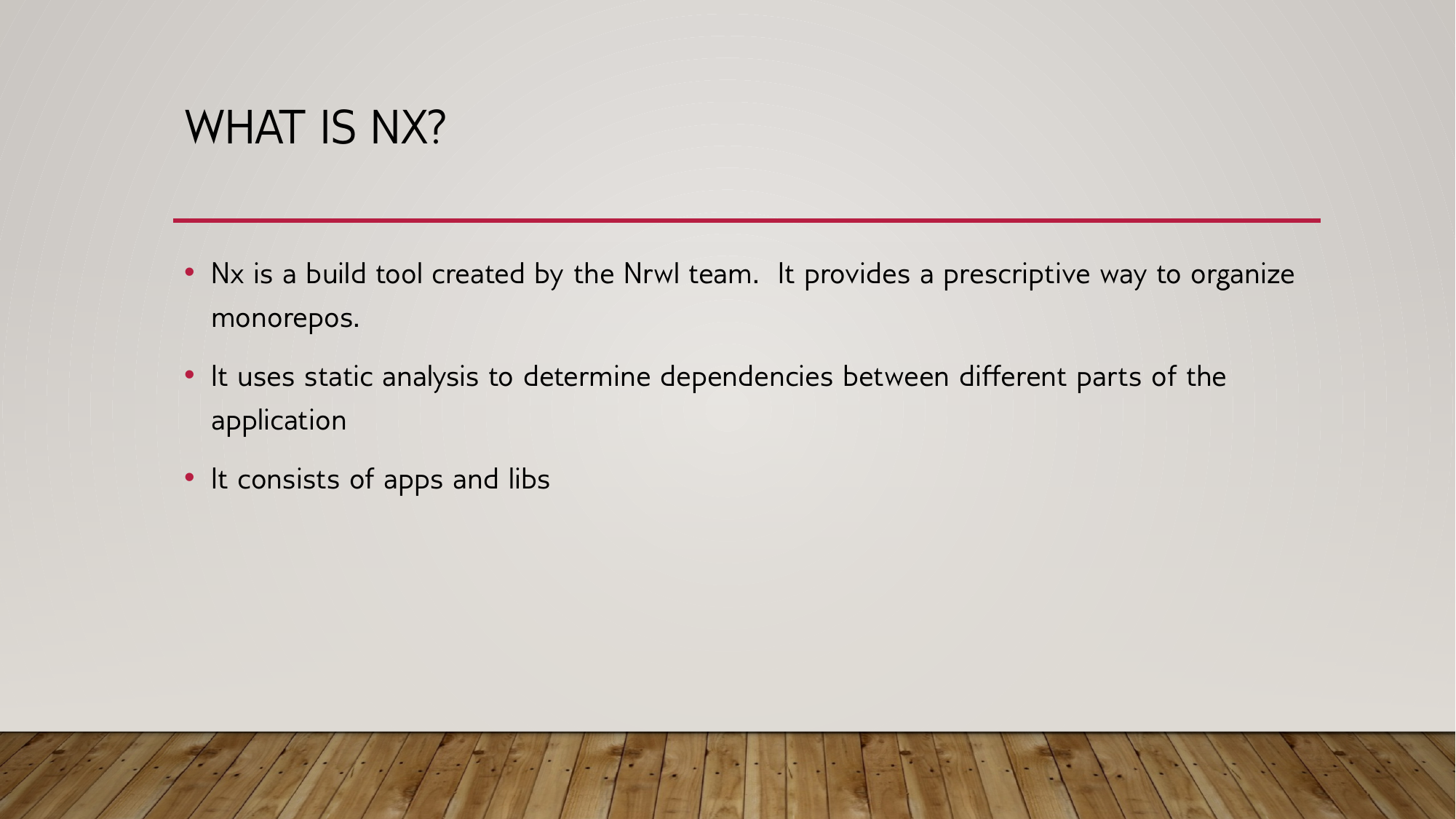

# What is NX?
Nx is a build tool created by the Nrwl team.  It provides a prescriptive way to organize monorepos.
It uses static analysis to determine dependencies between different parts of the application
It consists of apps and libs